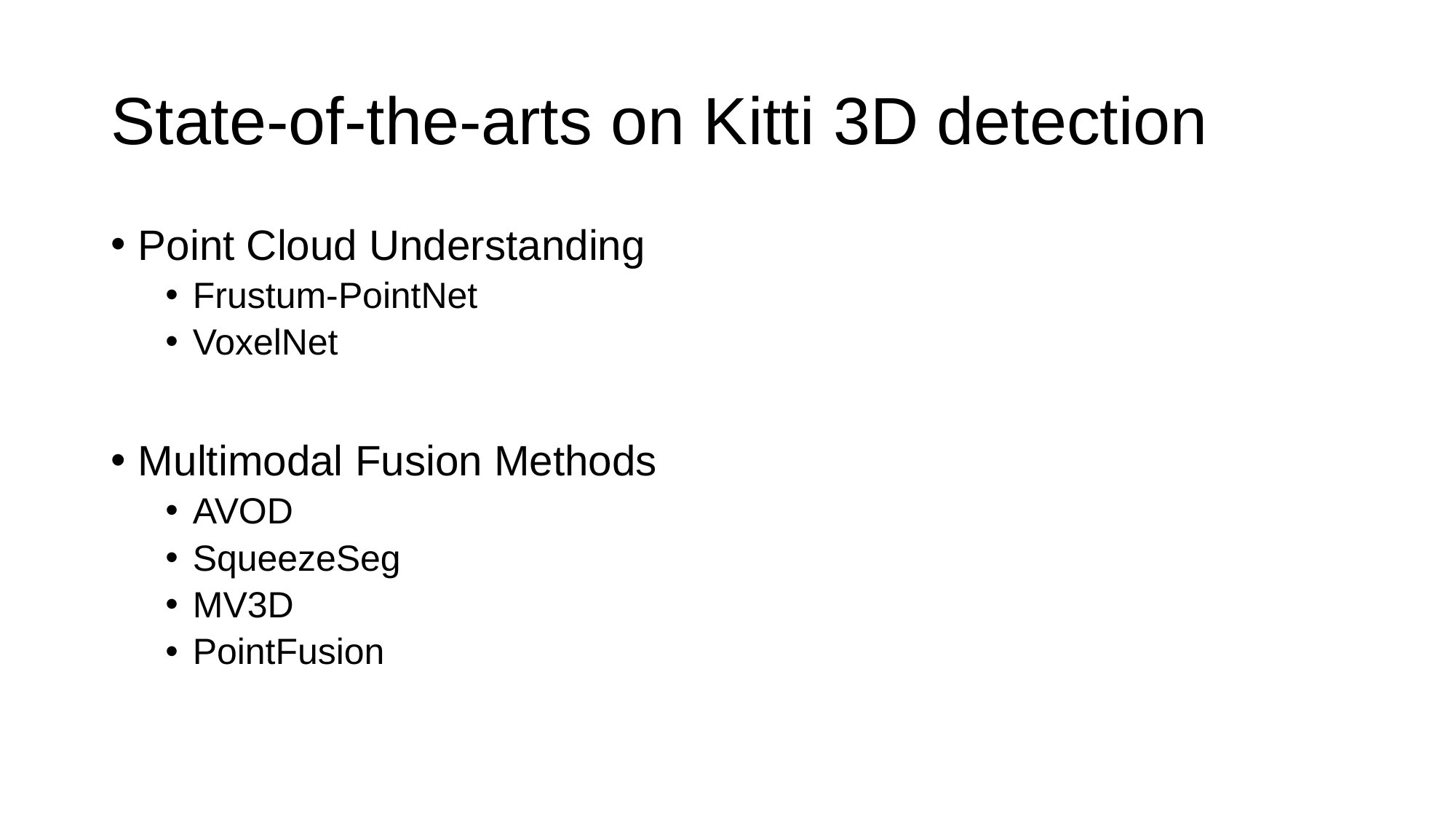

# State-of-the-arts on Kitti 3D detection
Point Cloud Understanding
Frustum-PointNet
VoxelNet

Multimodal Fusion Methods
AVOD
SqueezeSeg
MV3D
PointFusion